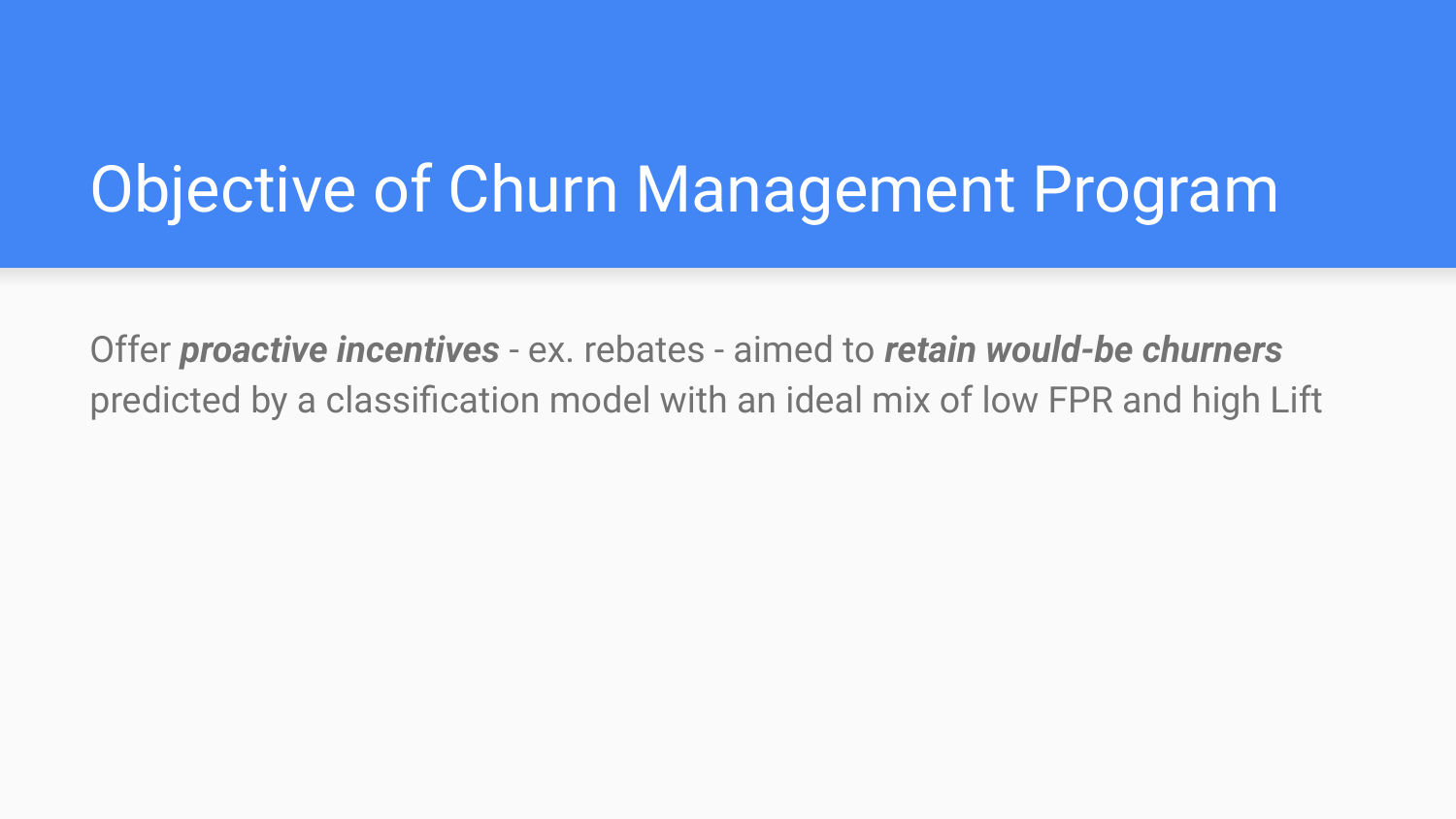

# Objective of Churn Management Program
Offer proactive incentives - ex. rebates - aimed to retain would-be churners predicted by a classification model with an ideal mix of low FPR and high Lift